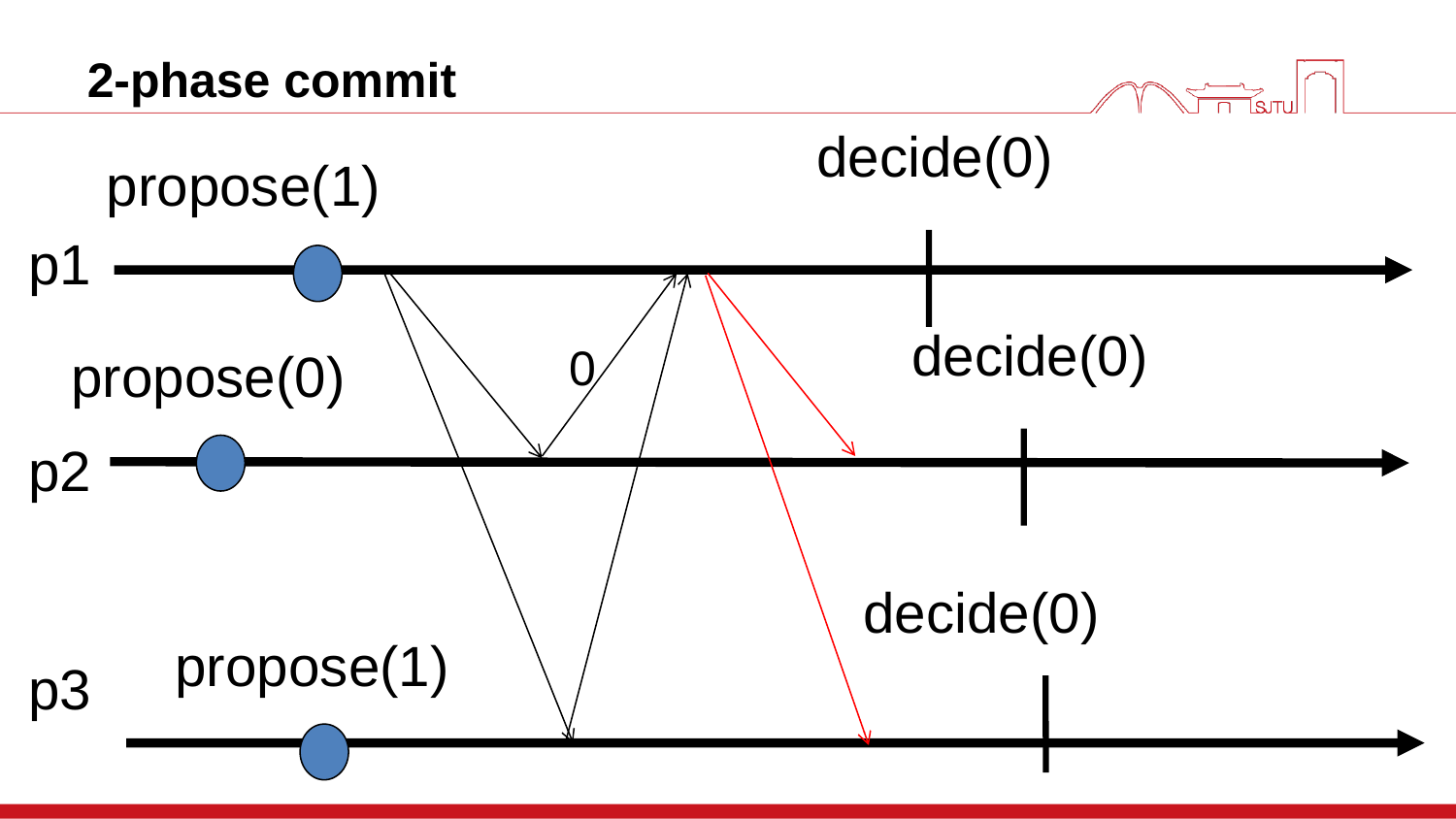

# 2-phase commit
decide(0)
propose(1)
p1

decide(0)
0
propose(0)
p2

decide(0)
propose(1)
p3